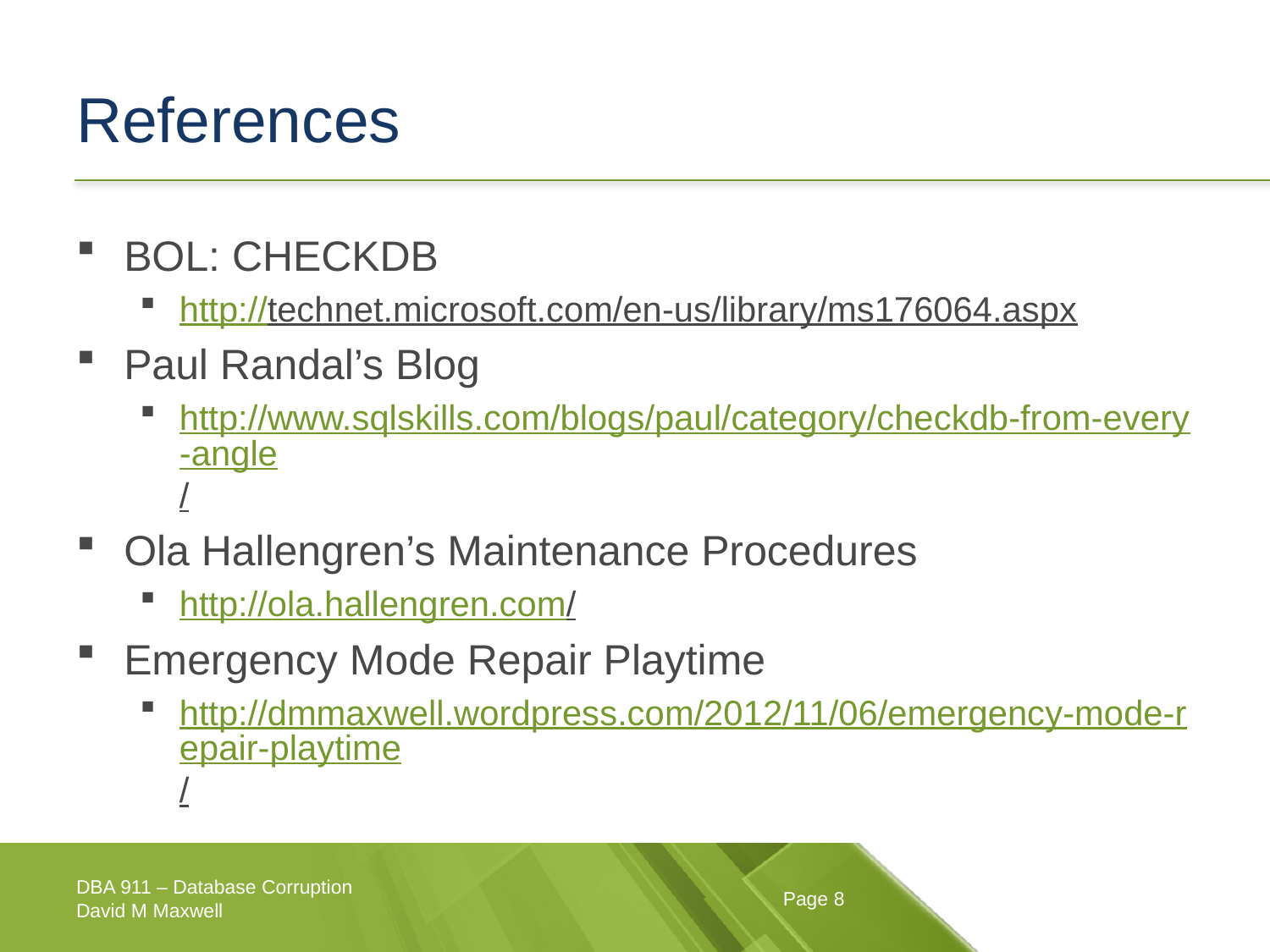

# References
BOL: CHECKDB
http://technet.microsoft.com/en-us/library/ms176064.aspx
Paul Randal’s Blog
http://www.sqlskills.com/blogs/paul/category/checkdb-from-every-angle/
Ola Hallengren’s Maintenance Procedures
http://ola.hallengren.com/
Emergency Mode Repair Playtime
http://dmmaxwell.wordpress.com/2012/11/06/emergency-mode-repair-playtime/
DBA 911 – Database Corruption
David M Maxwell
Page 8